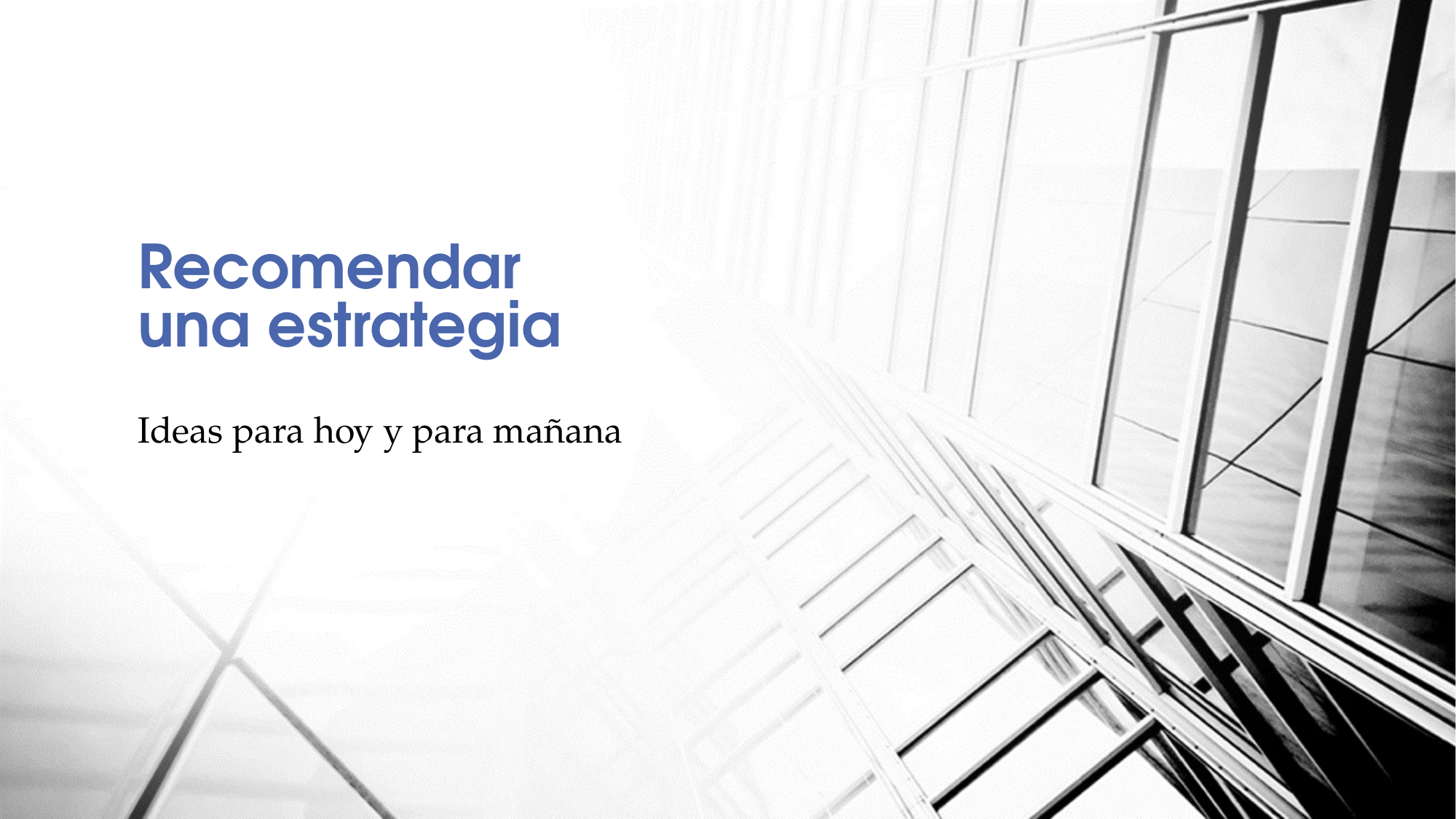

# Recomendar una estrategia
Ideas para hoy y para mañana